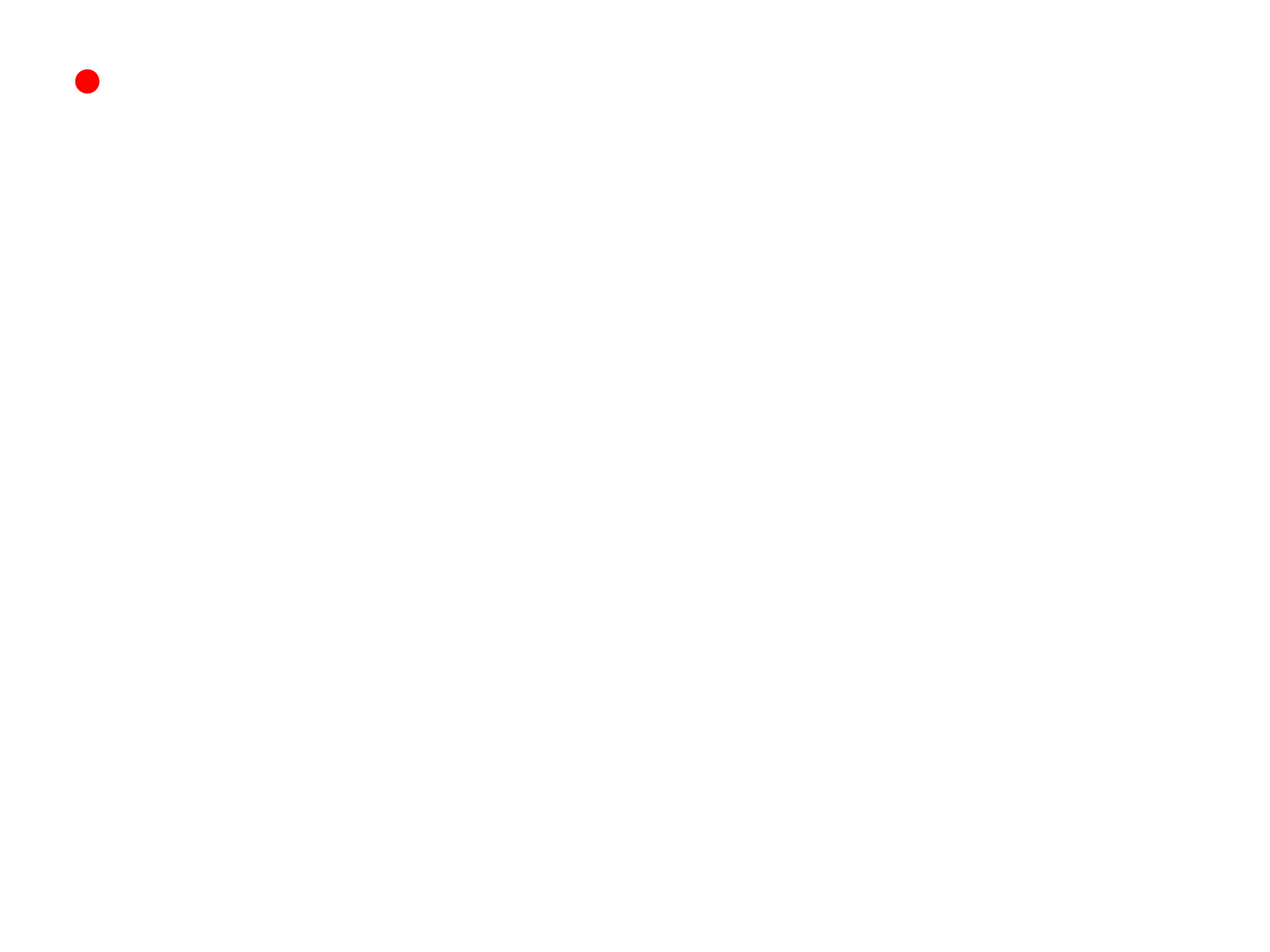

In general, an n-ary relationship is not equivalent to n binary relationships
Quantity
Supplier
Supply
Project
SName
PName
Part
PartNo
Supplier
Supply
Project
≠
Offer
Use
Part
*